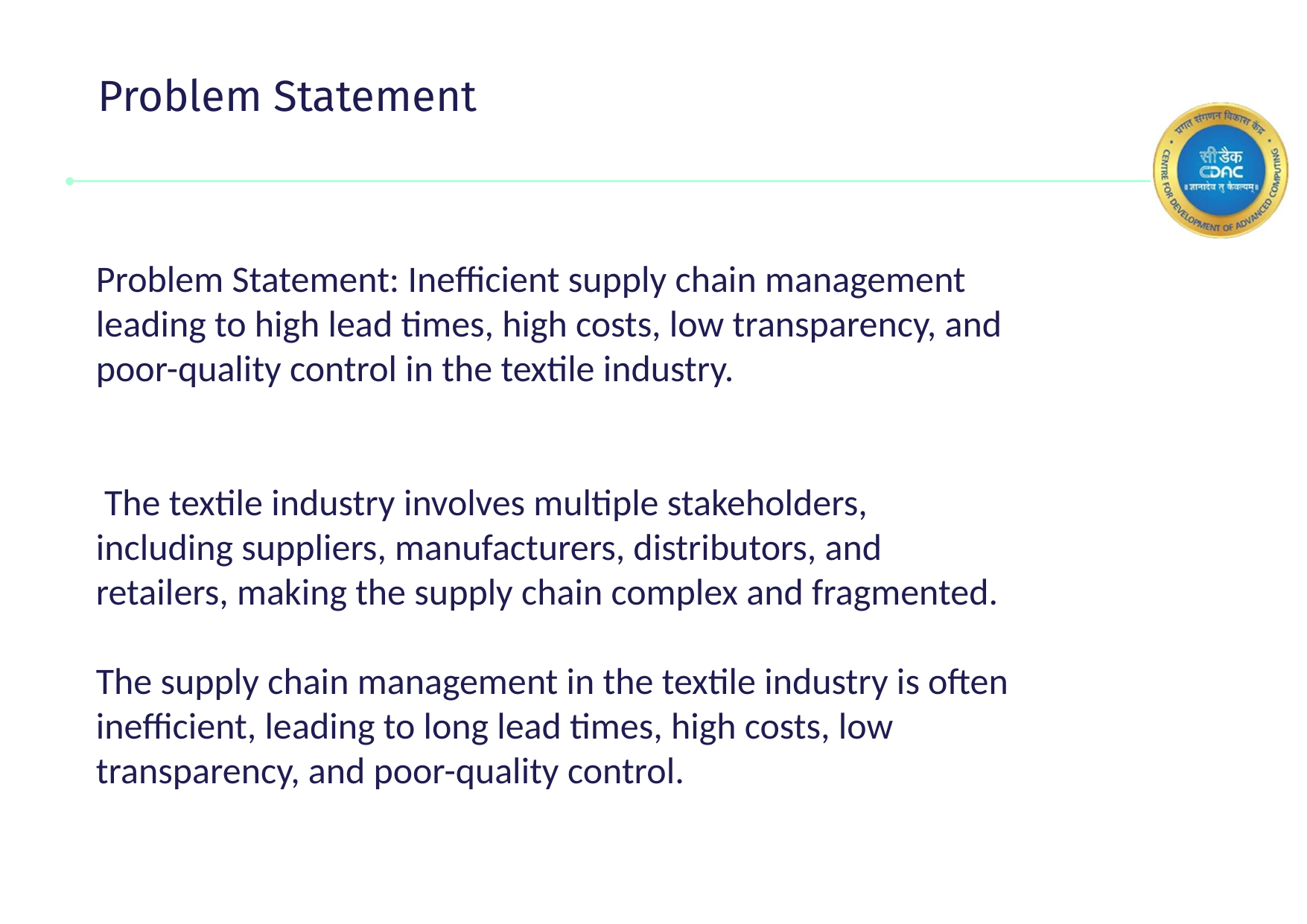

# Problem Statement

Problem Statement: Inefficient supply chain management leading to high lead times, high costs, low transparency, and poor-quality control in the textile industry.

 The textile industry involves multiple stakeholders, including suppliers, manufacturers, distributors, and retailers, making the supply chain complex and fragmented.

The supply chain management in the textile industry is often inefficient, leading to long lead times, high costs, low transparency, and poor-quality control.